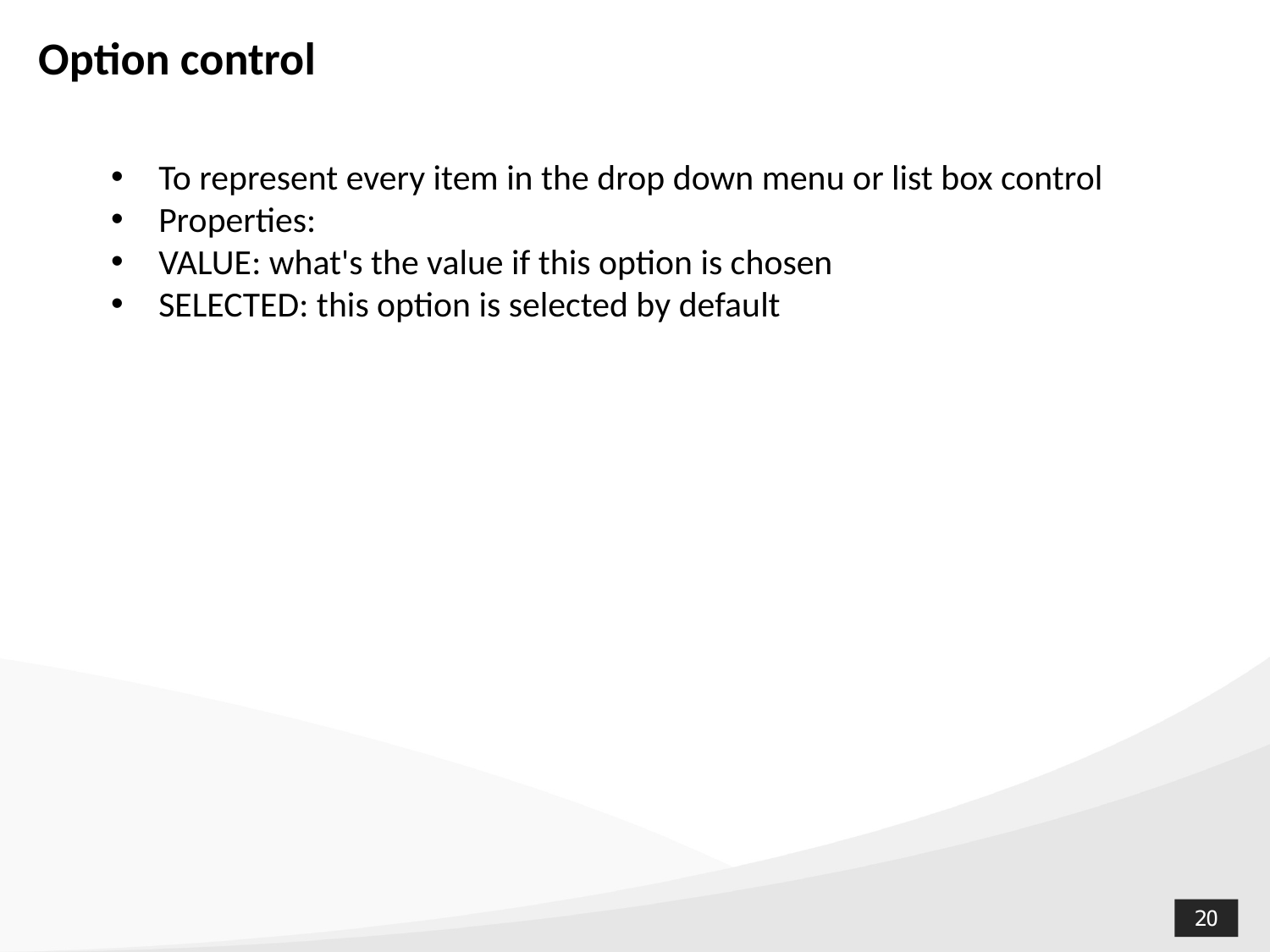

# Option control

To represent every item in the drop down menu or list box control
Properties:
VALUE: what's the value if this option is chosen
SELECTED: this option is selected by default